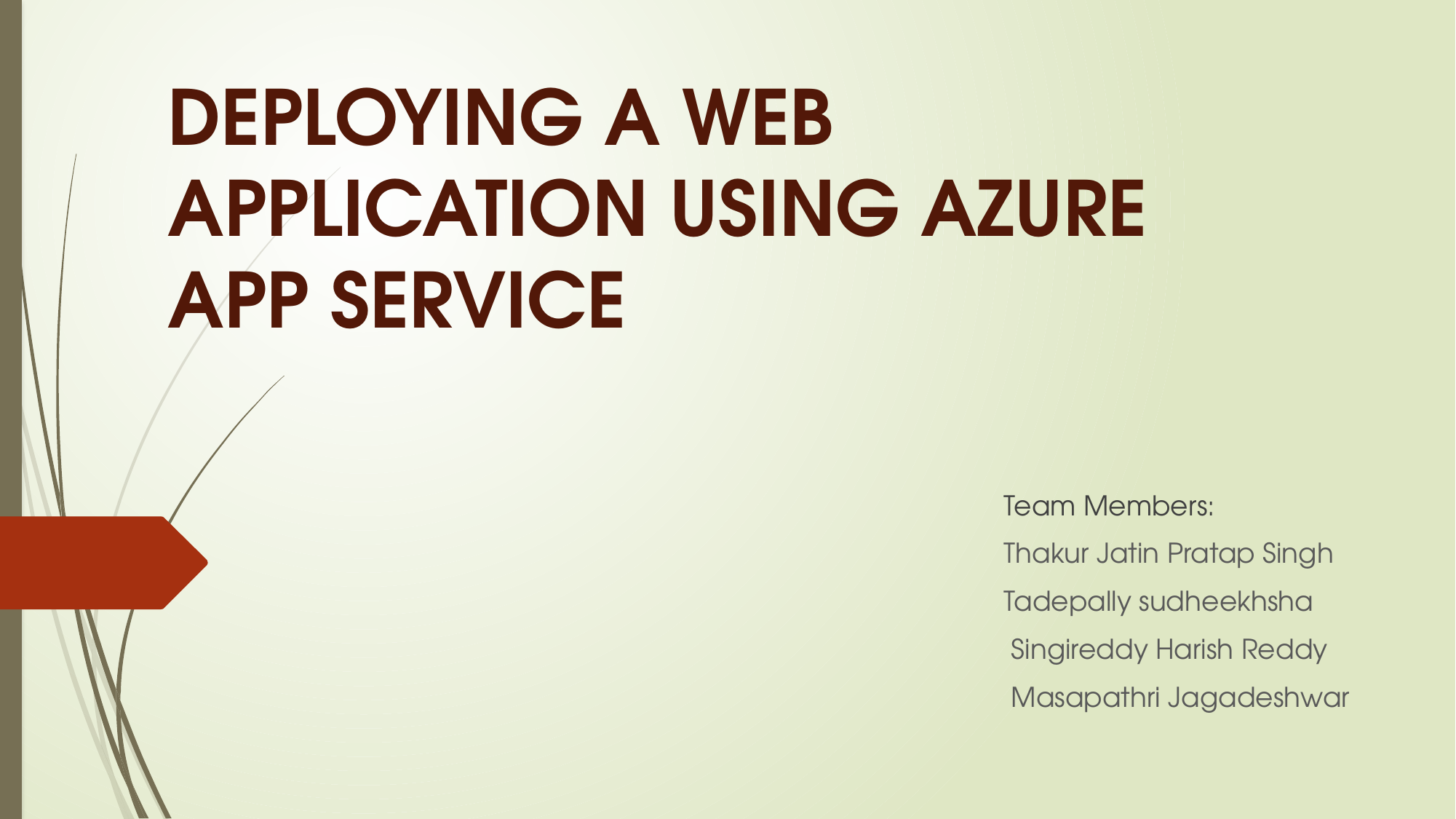

# DEPLOYING A WEB APPLICATION USING AZURE APP SERVICE

Team Members:
Thakur Jatin Pratap Singh
Tadepally sudheekhsha
 Singireddy Harish Reddy
 Masapathri Jagadeshwar